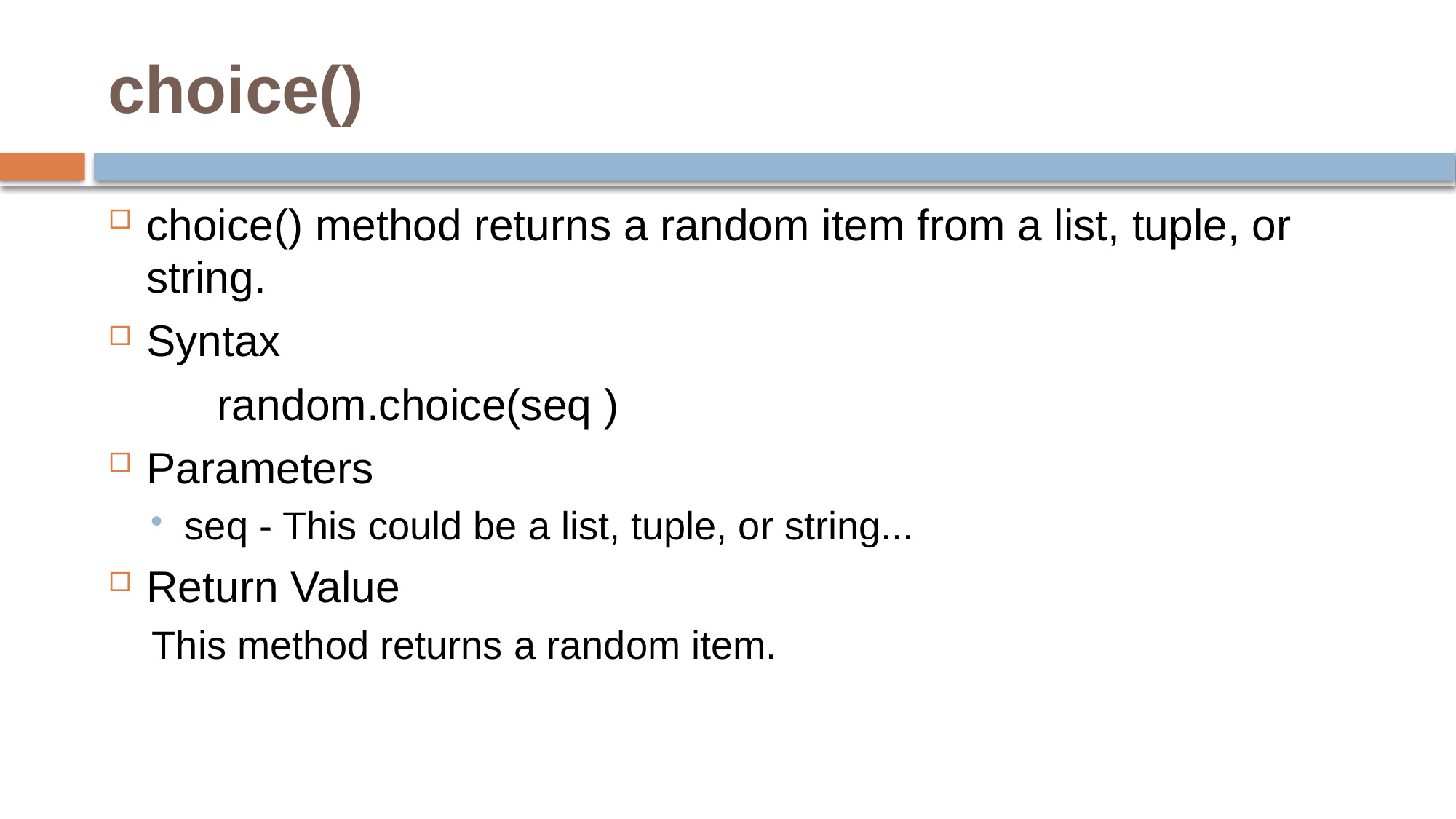

# choice()
choice() method returns a random item from a list, tuple, or string.
Syntax
	random.choice(seq )
Parameters
seq - This could be a list, tuple, or string...
Return Value
This method returns a random item.